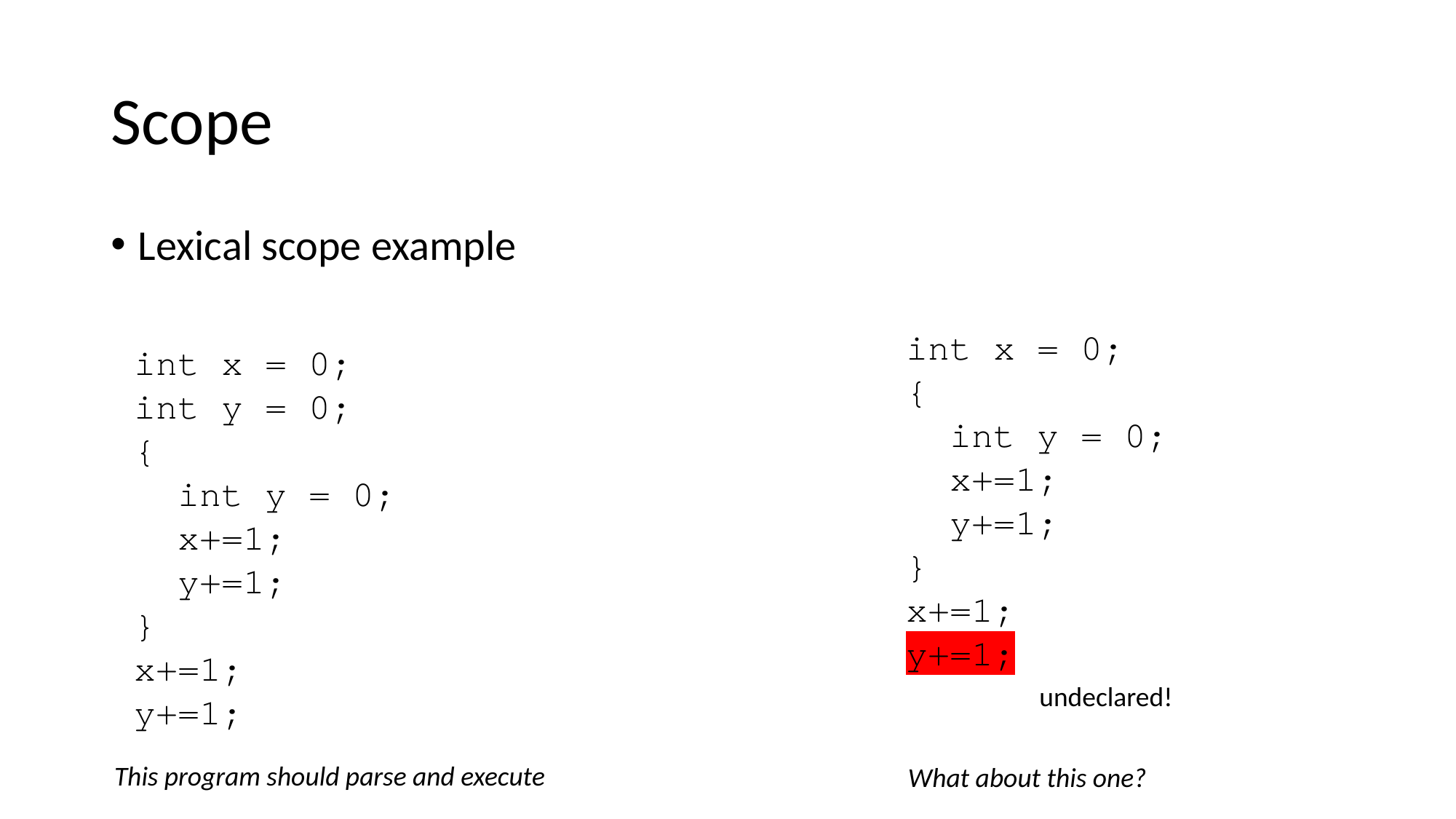

# Scope
Lexical scope example
int x = 0;
{
  int y = 0;
  x+=1;
  y+=1;
}
x+=1;
y+=1;
int x = 0;
int y = 0;
{
  int y = 0;
  x+=1;
  y+=1;
}
x+=1;
y+=1;
undeclared!
This program should parse and execute
What about this one?